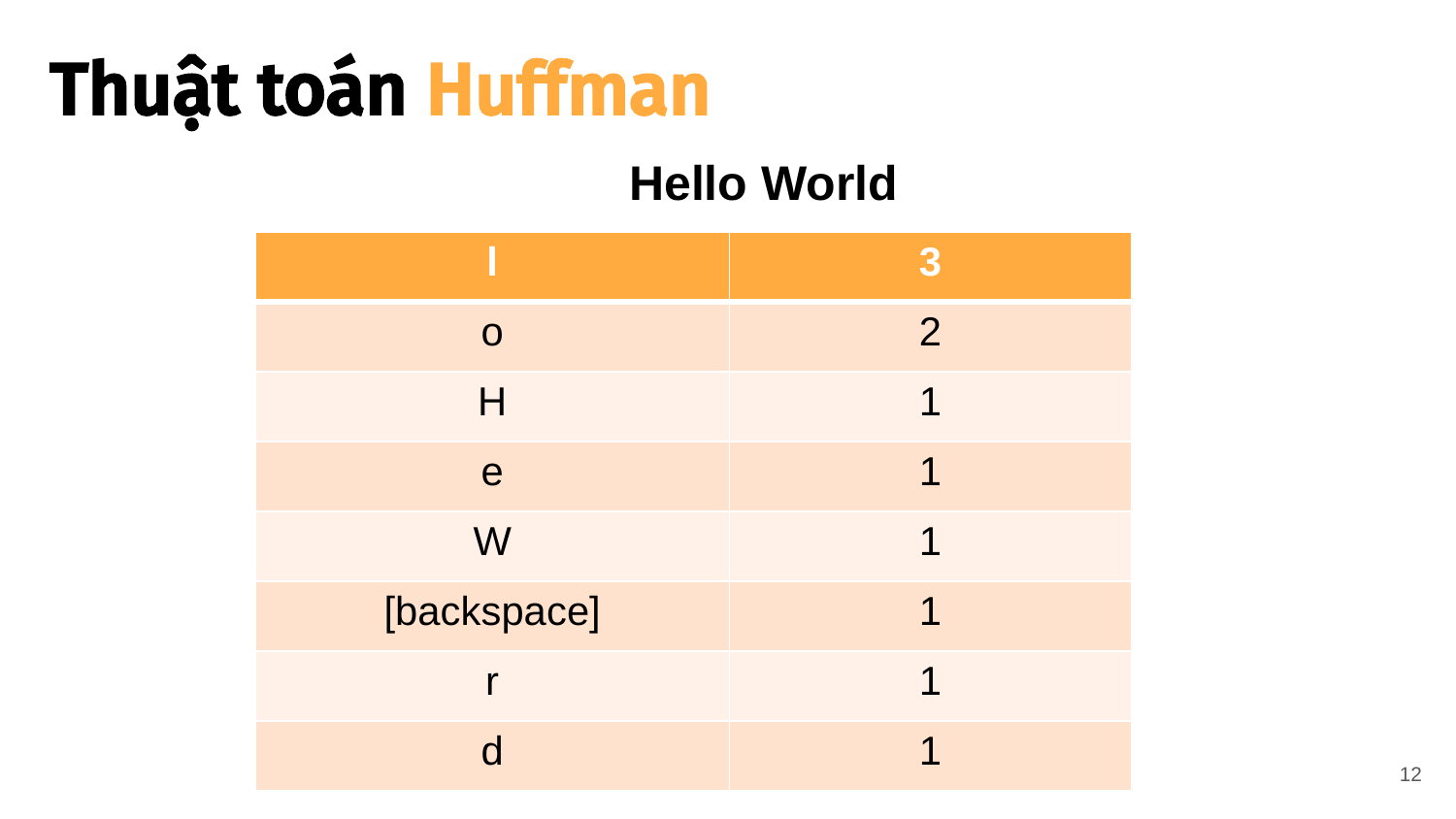

Thuật toán Huffman
Hello World
| l | 3 |
| --- | --- |
| o | 2 |
| H | 1 |
| e | 1 |
| W | 1 |
| [backspace] | 1 |
| r | 1 |
| d | 1 |
12